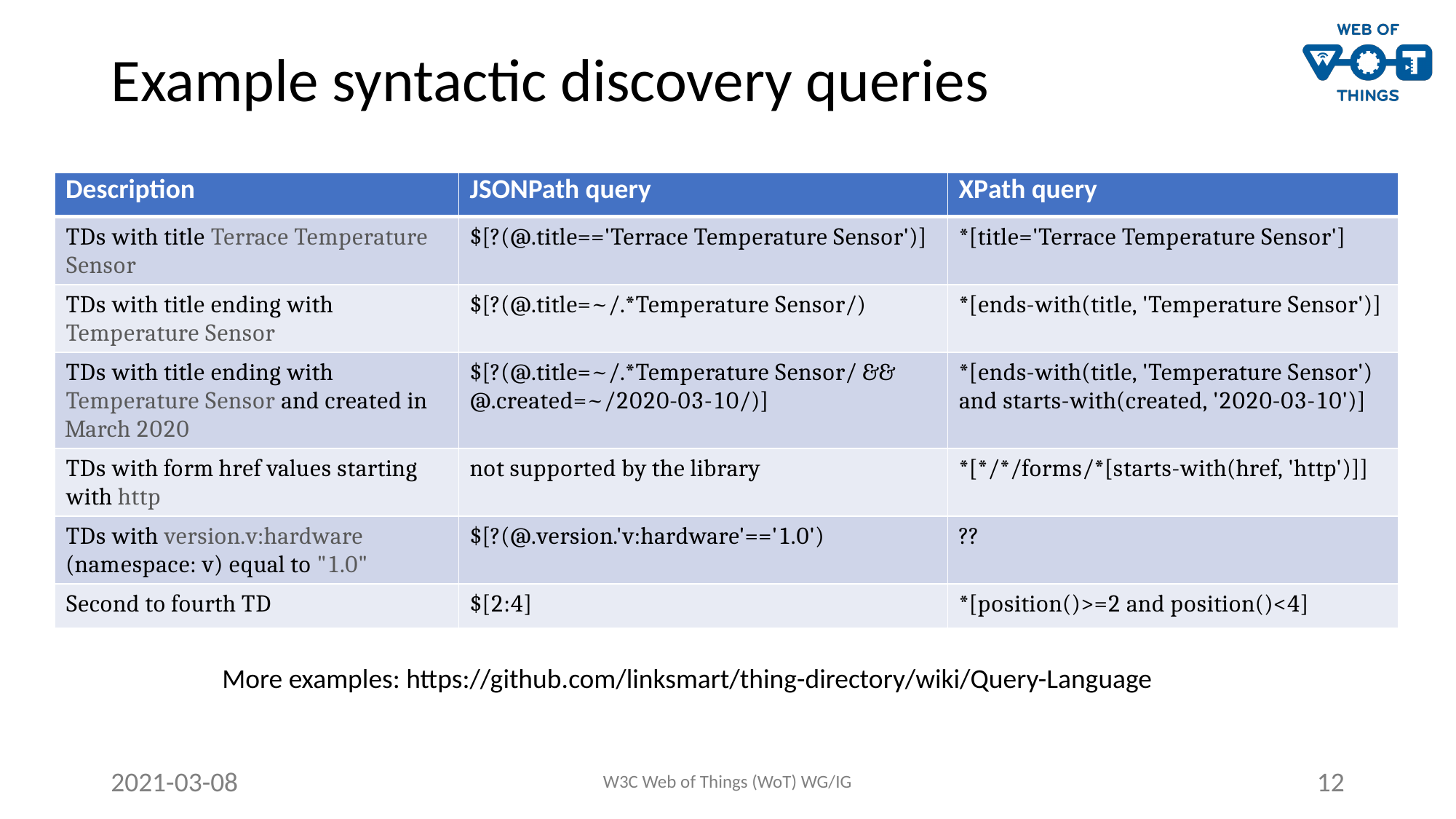

# Example syntactic discovery queries
| Description | JSONPath query | XPath query |
| --- | --- | --- |
| TDs with title Terrace Temperature Sensor | $[?(@.title=='Terrace Temperature Sensor')] | \*[title='Terrace Temperature Sensor'] |
| TDs with title ending with Temperature Sensor | $[?(@.title=~/.\*Temperature Sensor/) | \*[ends-with(title, 'Temperature Sensor')] |
| TDs with title ending with Temperature Sensor and created in March 2020 | $[?(@.title=~/.\*Temperature Sensor/ && @.created=~/2020-03-10/)] | \*[ends-with(title, 'Temperature Sensor') and starts-with(created, '2020-03-10')] |
| TDs with form href values starting with http | not supported by the library | \*[\*/\*/forms/\*[starts-with(href, 'http')]] |
| TDs with version.v:hardware (namespace: v) equal to "1.0" | $[?(@.version.'v:hardware'=='1.0') | ?? |
| Second to fourth TD | $[2:4] | \*[position()>=2 and position()<4] |
More examples: https://github.com/linksmart/thing-directory/wiki/Query-Language
2021-03-08
W3C Web of Things (WoT) WG/IG
12